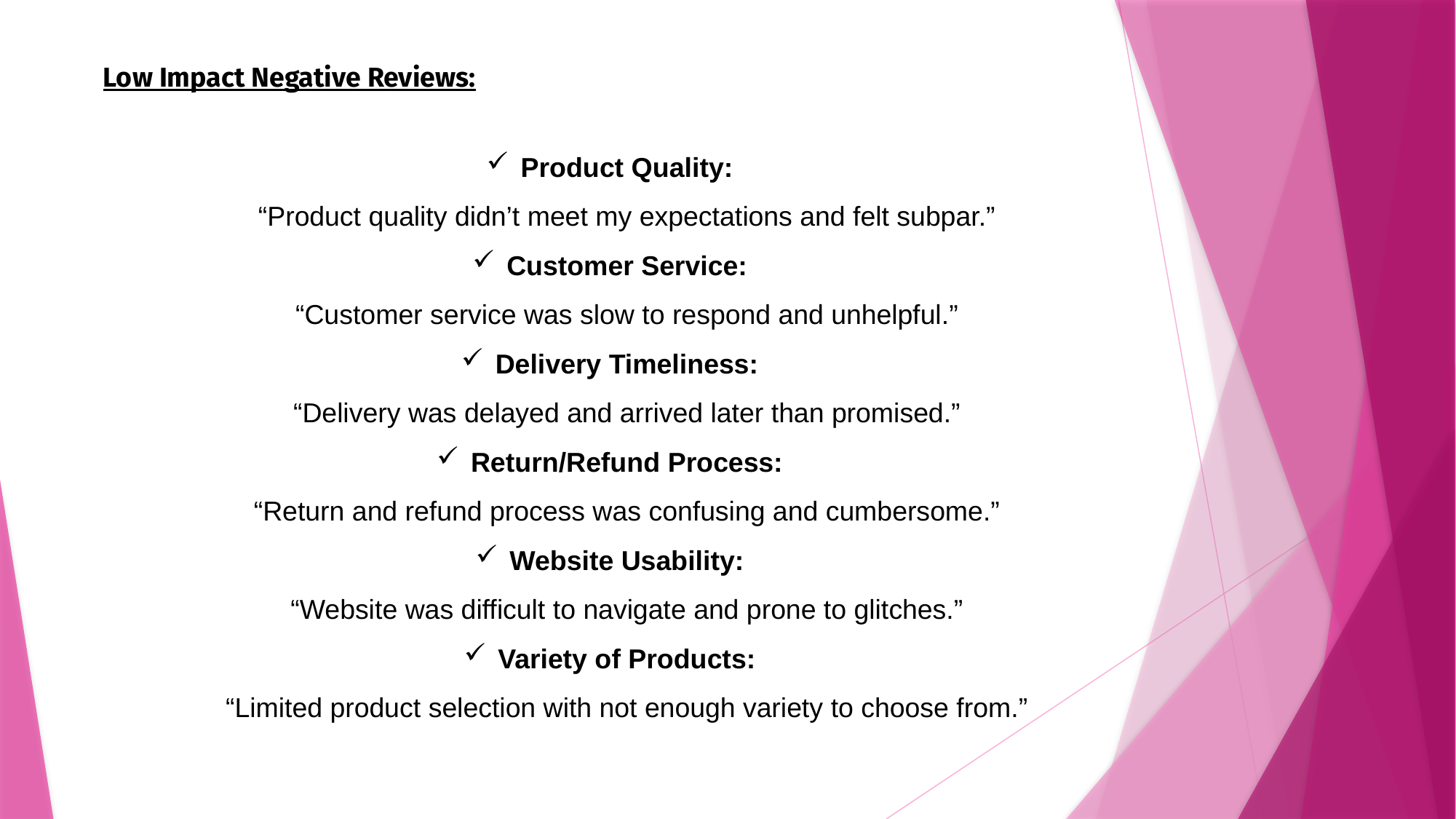

Low Impact Negative Reviews:

Product Quality:
“Product quality didn’t meet my expectations and felt subpar.”
Customer Service:
“Customer service was slow to respond and unhelpful.”
Delivery Timeliness:
“Delivery was delayed and arrived later than promised.”
Return/Refund Process:
“Return and refund process was confusing and cumbersome.”
Website Usability:
“Website was difficult to navigate and prone to glitches.”
Variety of Products:
“Limited product selection with not enough variety to choose from.”